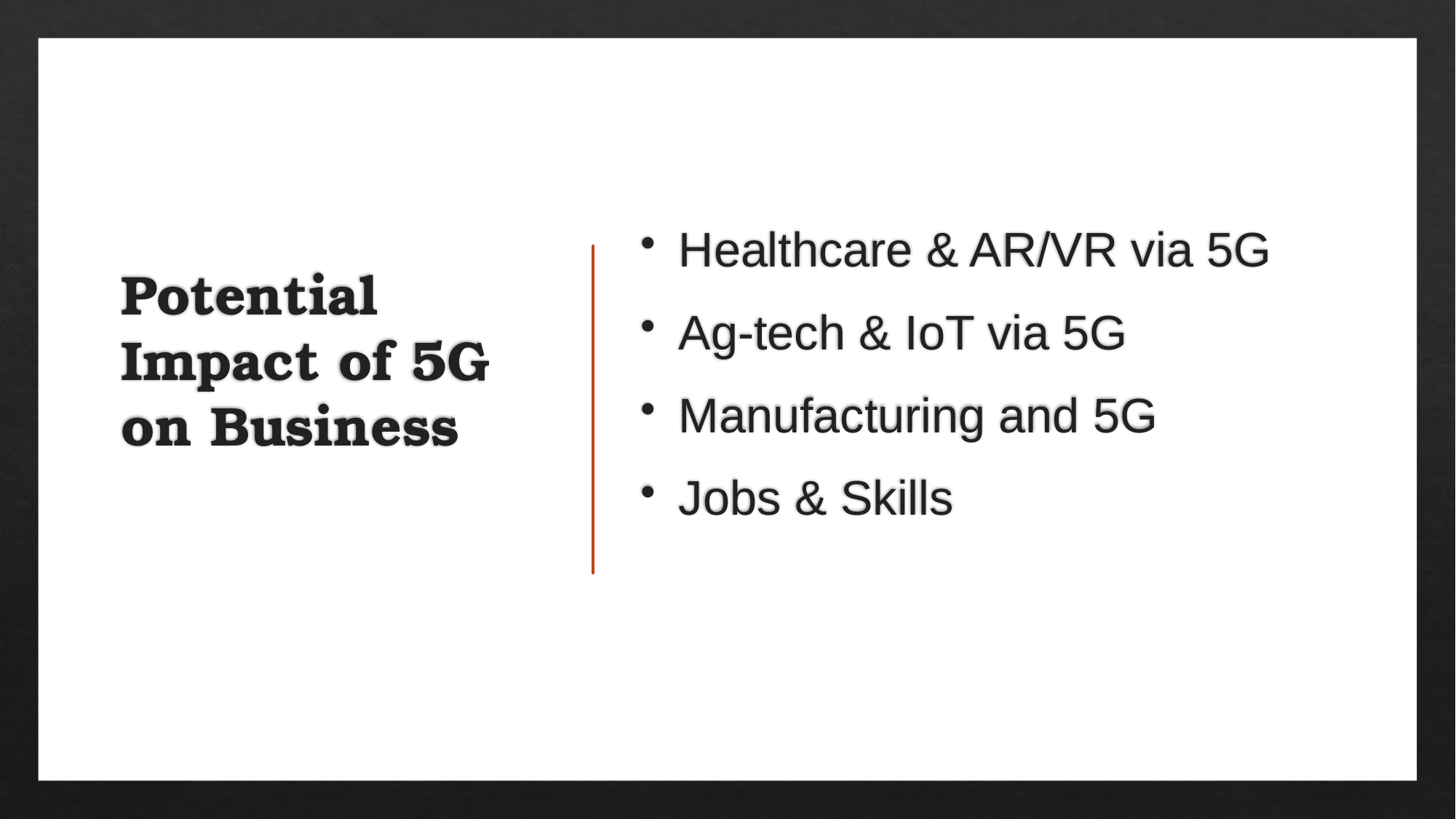

# Potential Impact of 5G on Business
Healthcare & AR/VR via 5G
Ag-tech & IoT via 5G
Manufacturing and 5G
Jobs & Skills